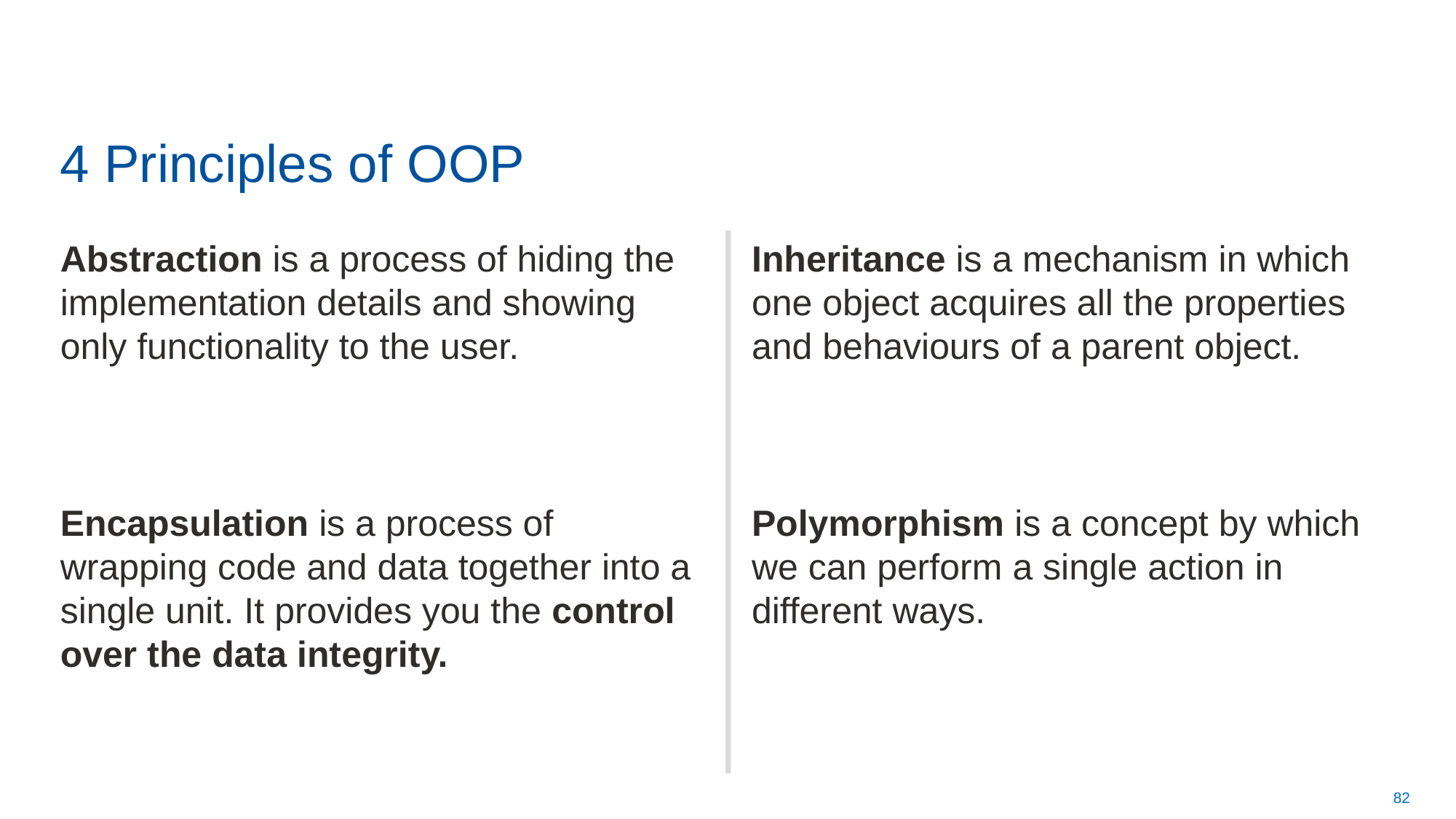

# 4 Principles of OOP
Abstraction is a process of hiding the implementation details and showing only functionality to the user.

Encapsulation is a process of wrapping code and data together into a single unit. It provides you the control over the data integrity.

Inheritance is a mechanism in which one object acquires all the properties and behaviours of a parent object.

Polymorphism is a concept by which we can perform a single action in different ways.